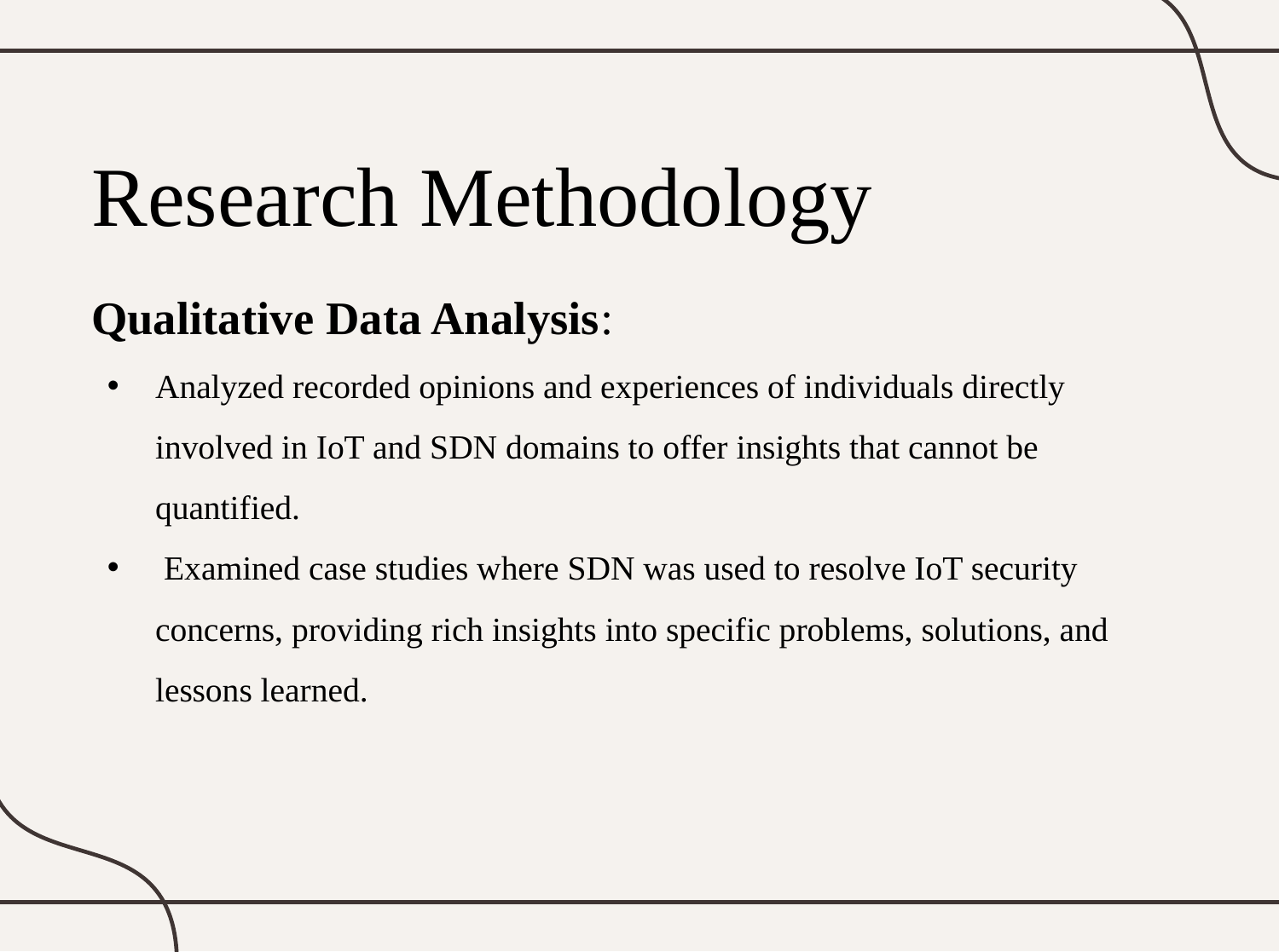

# Research Methodology
Qualitative Data Analysis:
Analyzed recorded opinions and experiences of individuals directly involved in IoT and SDN domains to offer insights that cannot be quantified.
 Examined case studies where SDN was used to resolve IoT security concerns, providing rich insights into specific problems, solutions, and lessons learned.